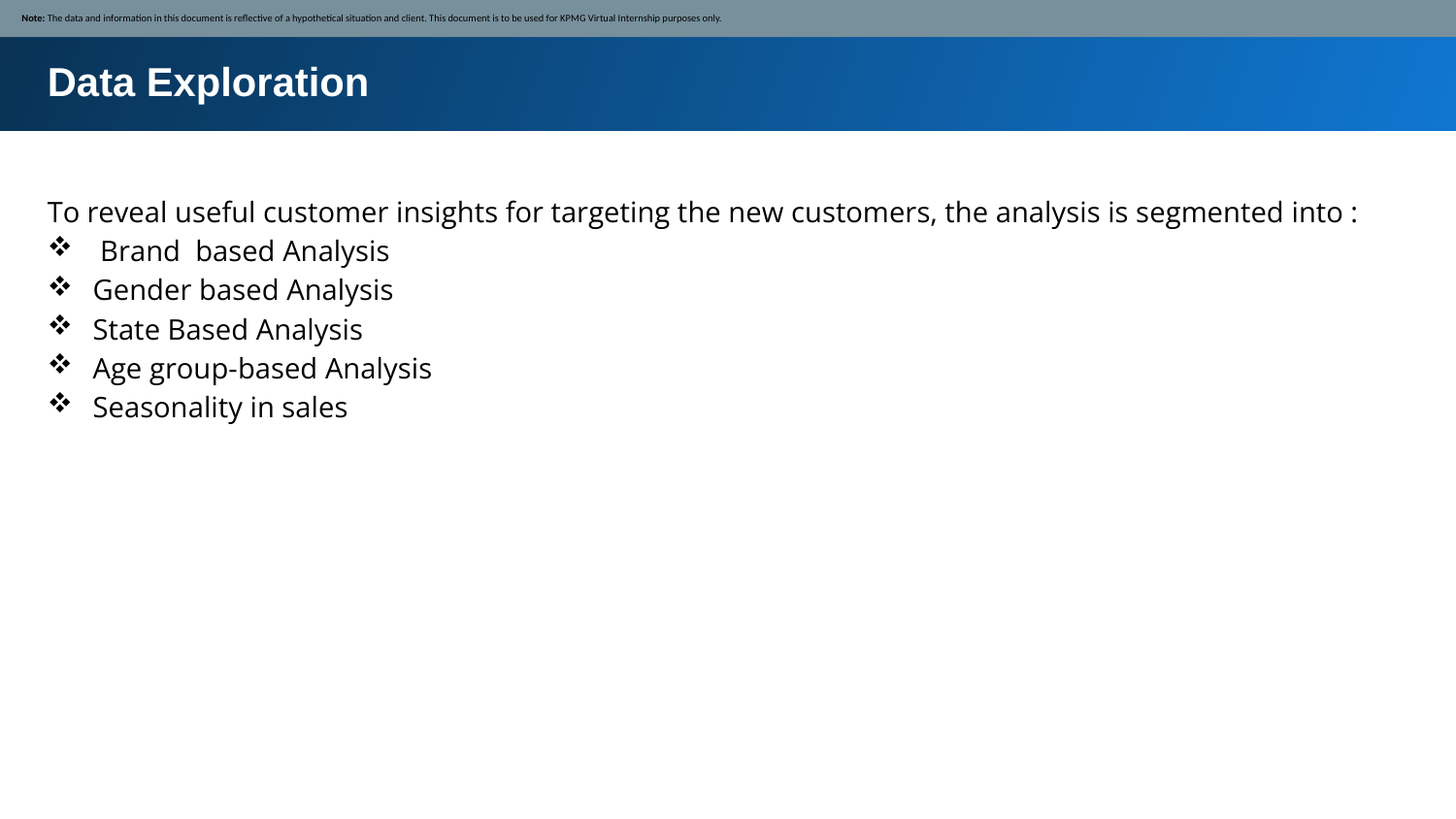

Note: The data and information in this document is reflective of a hypothetical situation and client. This document is to be used for KPMG Virtual Internship purposes only.
Data Exploration
To reveal useful customer insights for targeting the new customers, the analysis is segmented into :
 Brand  based Analysis
Gender based Analysis
State Based Analysis
Age group-based Analysis
Seasonality in sales